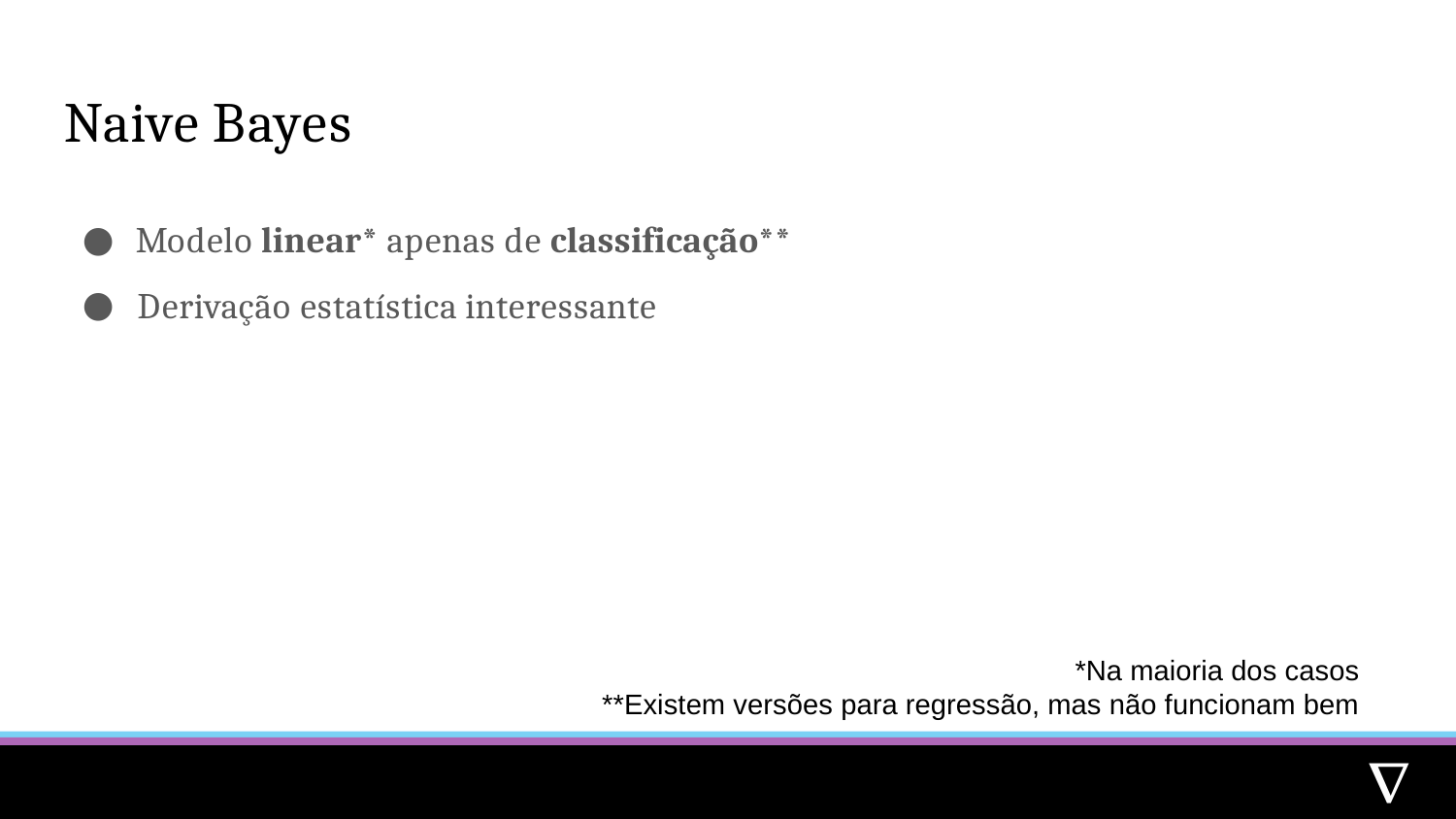

# Naive Bayes

Modelo linear* apenas de classificação**
Derivação estatística interessante

*Na maioria dos casos
**Existem versões para regressão, mas não funcionam bem